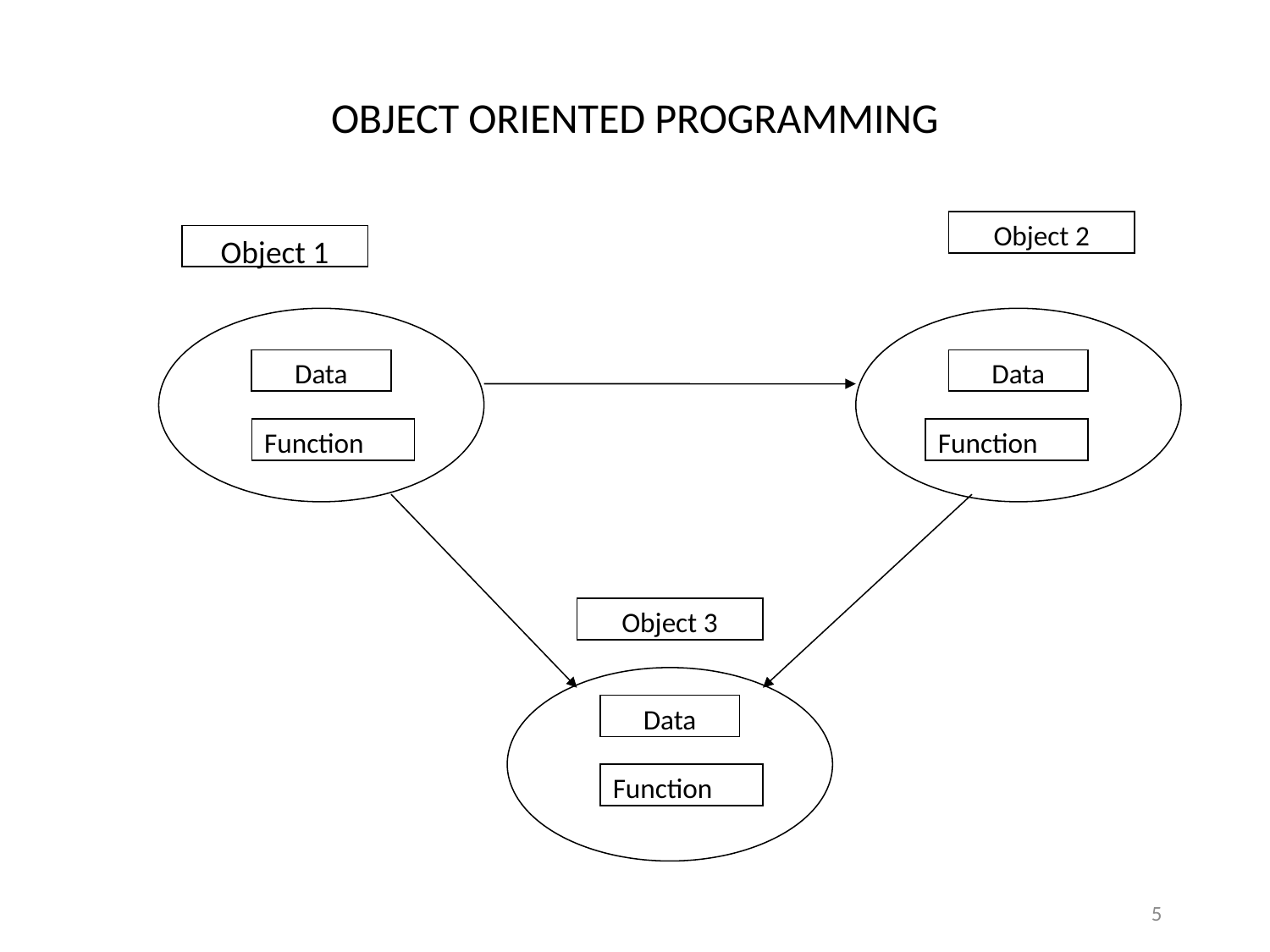

# OBJECT ORIENTED PROGRAMMING
Object 2
Object 1

Data
Data

Function
Function

Object 3

Data
Function
5